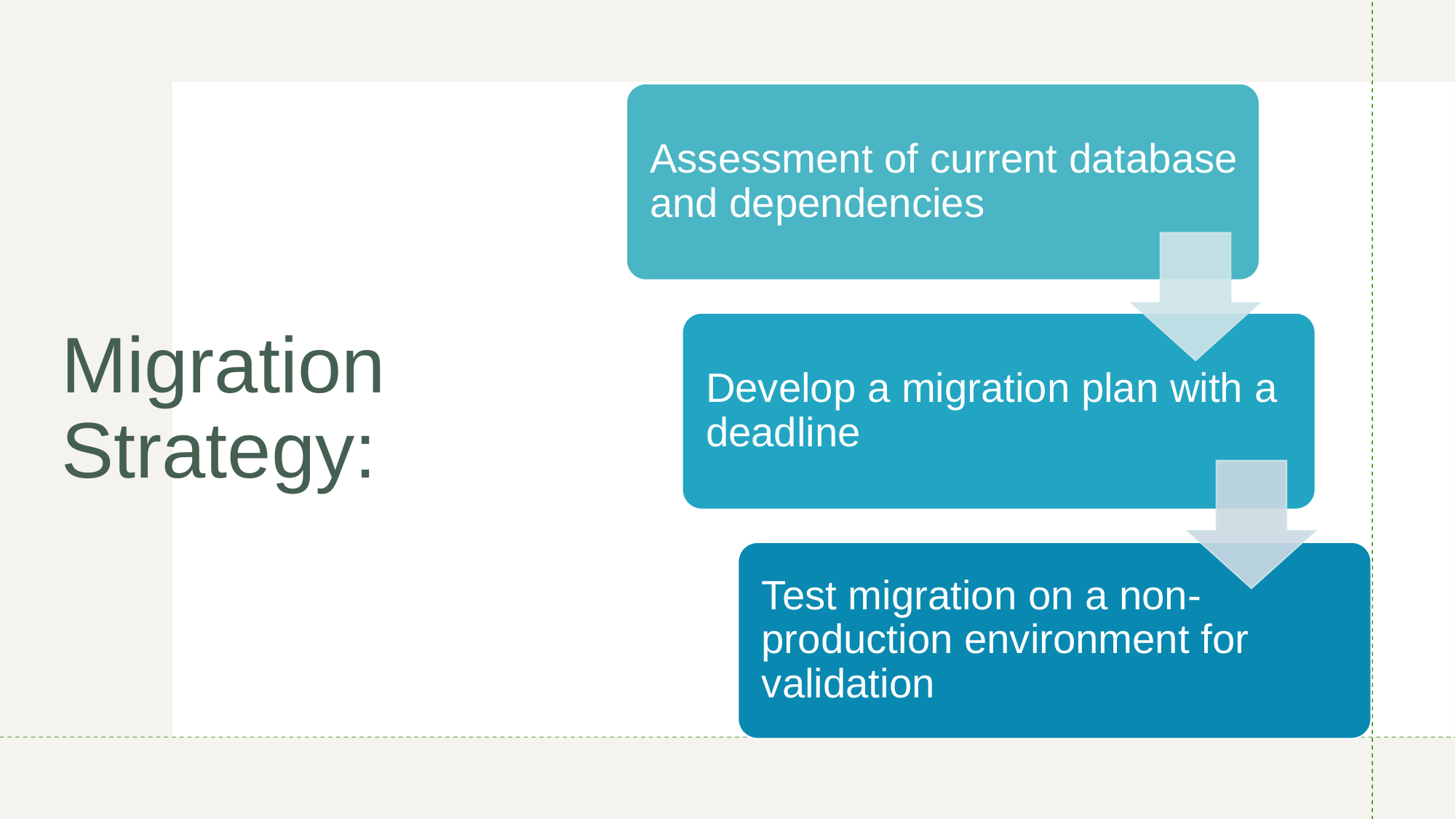

Assessment of current database and dependencies
Develop a migration plan with a deadline
Test migration on a non-production environment for validation

# Migration Strategy: